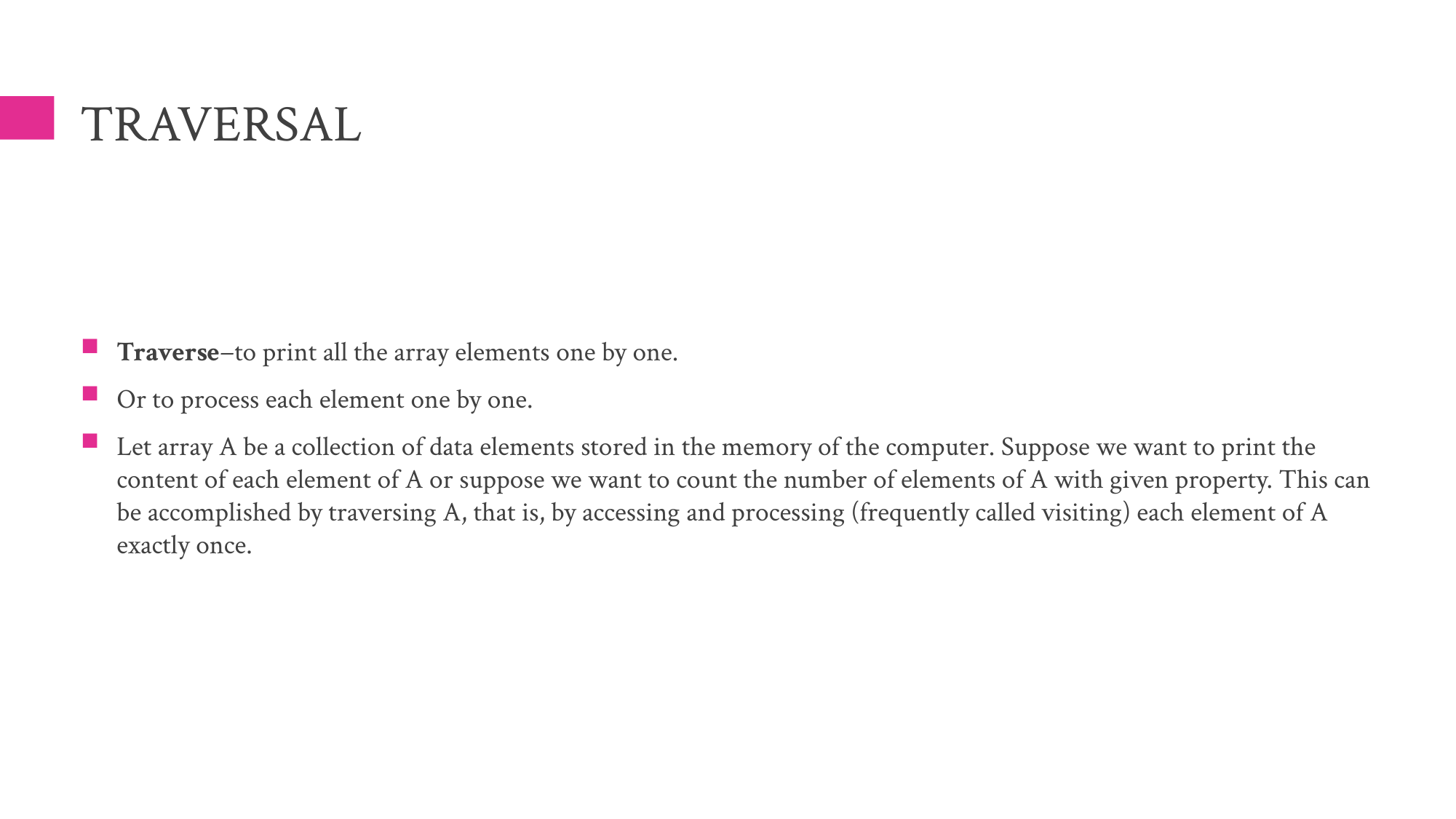

# TRAVERSAL
Traverse−to print all the array elements one by one.
Or to process each element one by one.
Let array A be a collection of data elements stored in the memory of the computer. Suppose we want to print the content of each element of A or suppose we want to count the number of elements of A with given property. This can be accomplished by traversing A, that is, by accessing and processing (frequently called visiting) each element of A exactly once.